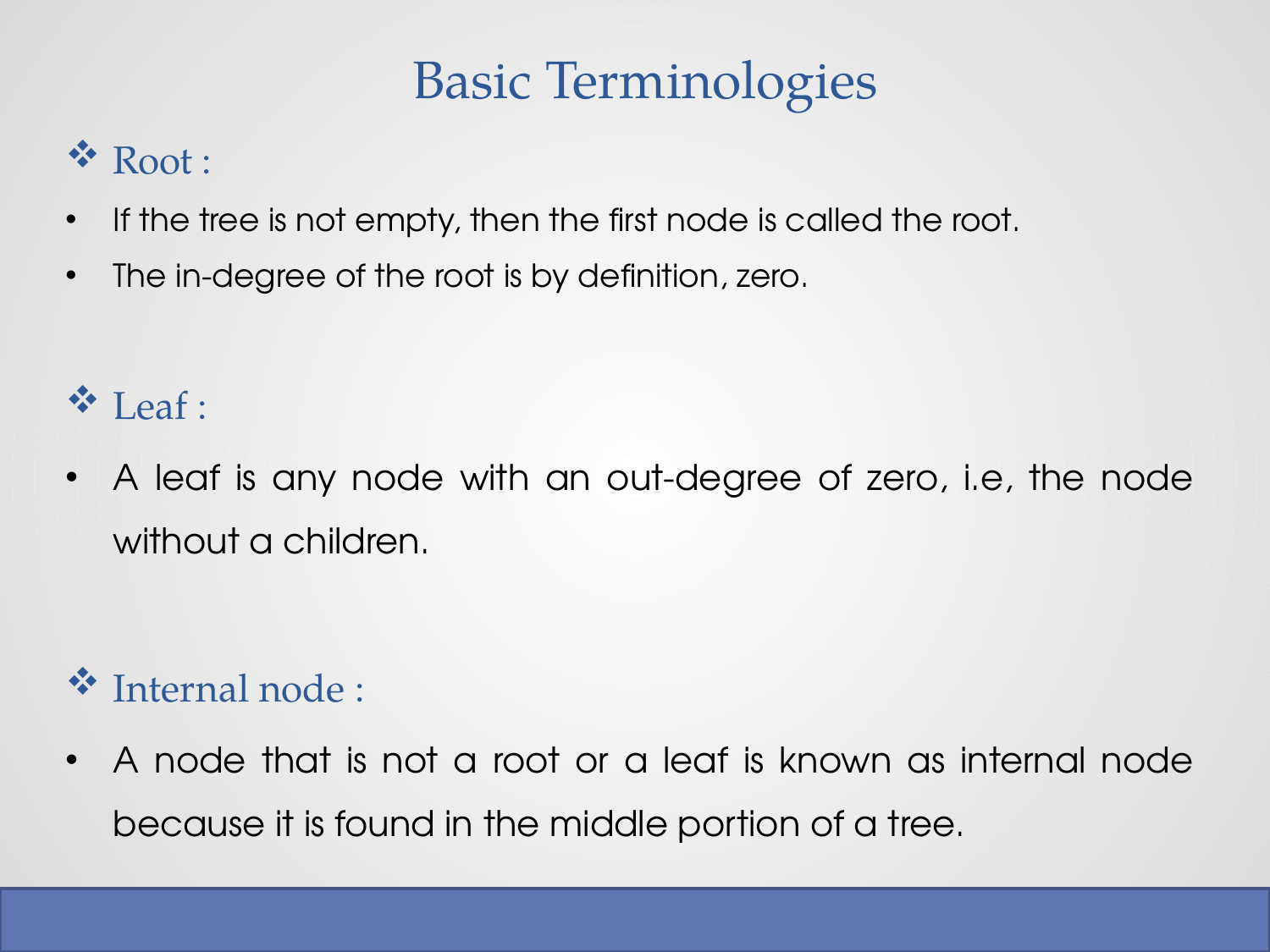

# Basic Terminologies
Root :
If the tree is not empty, then the first node is called the root.
The in-degree of the root is by definition, zero.

Leaf :
A leaf is any node with an out-degree of zero, i.e, the node without a children.

Internal node :
A node that is not a root or a leaf is known as internal node because it is found in the middle portion of a tree.